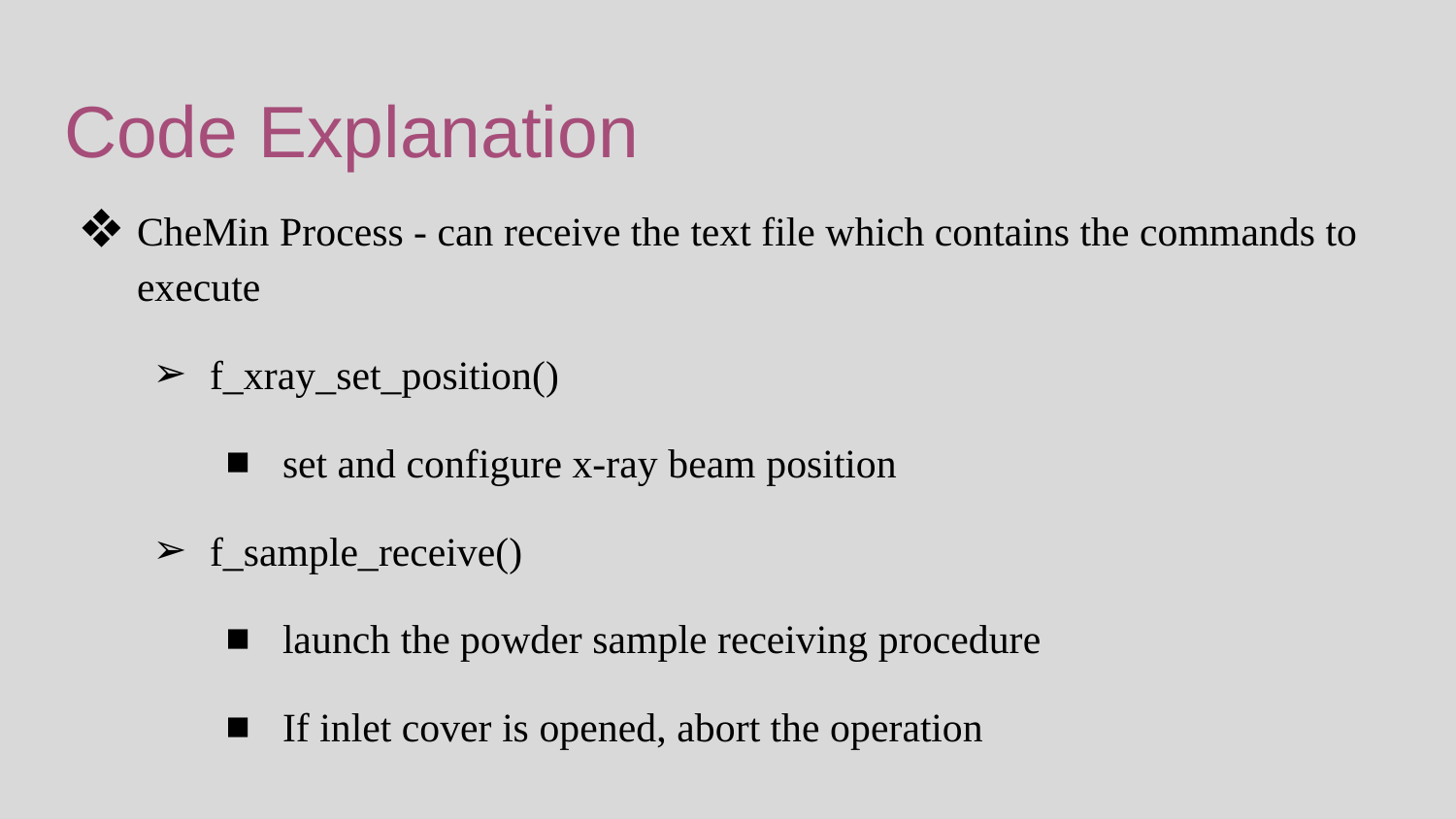

# Code Explanation

CheMin Process - can receive the text file which contains the commands to execute
f_xray_set_position()
set and configure x-ray beam position
f_sample_receive()
launch the powder sample receiving procedure
If inlet cover is opened, abort the operation